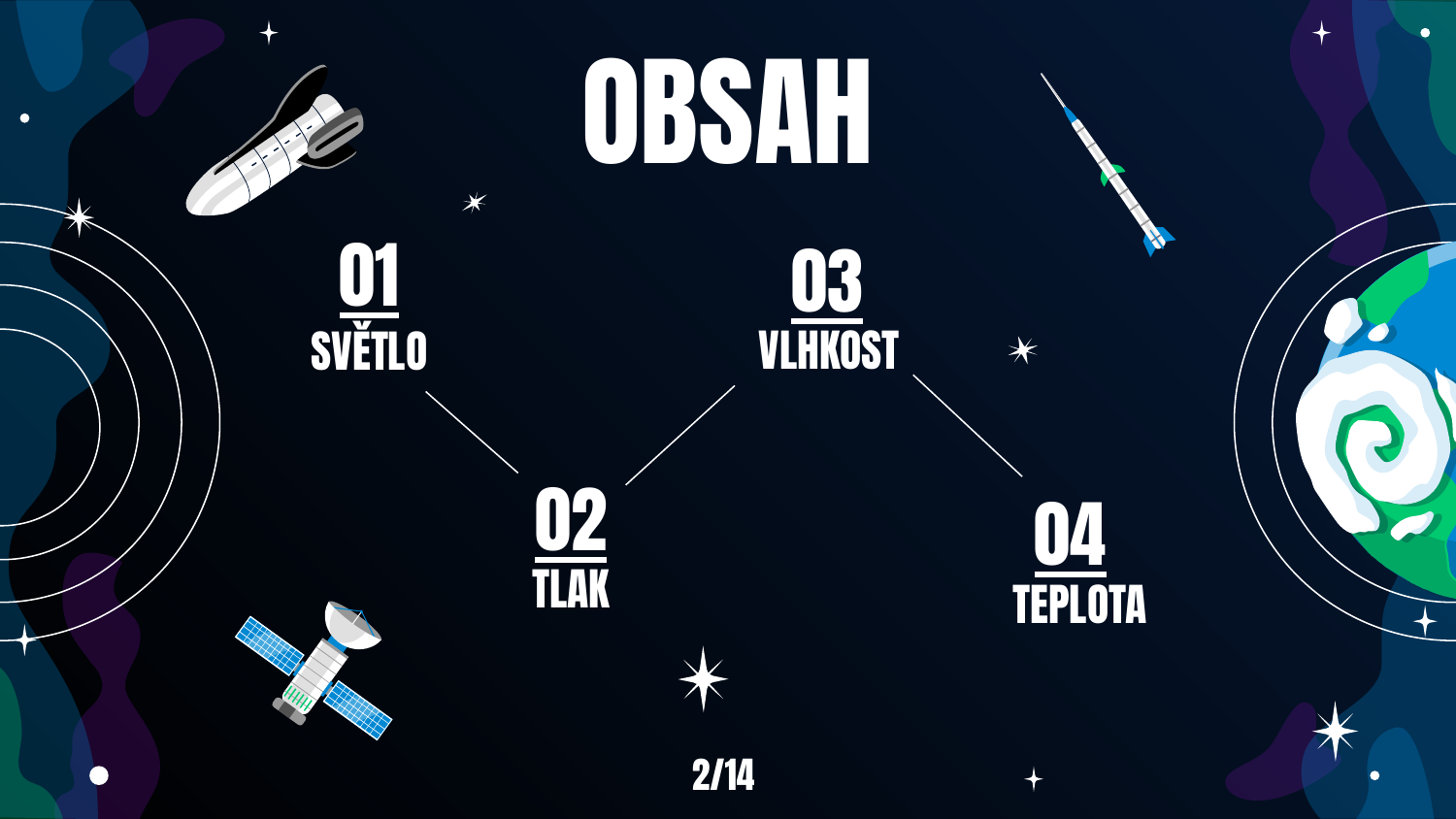

# OBSAH

01
03

VLHKOST
SVĚTLO

02
04
TLAK
TEPLOTA

2/14